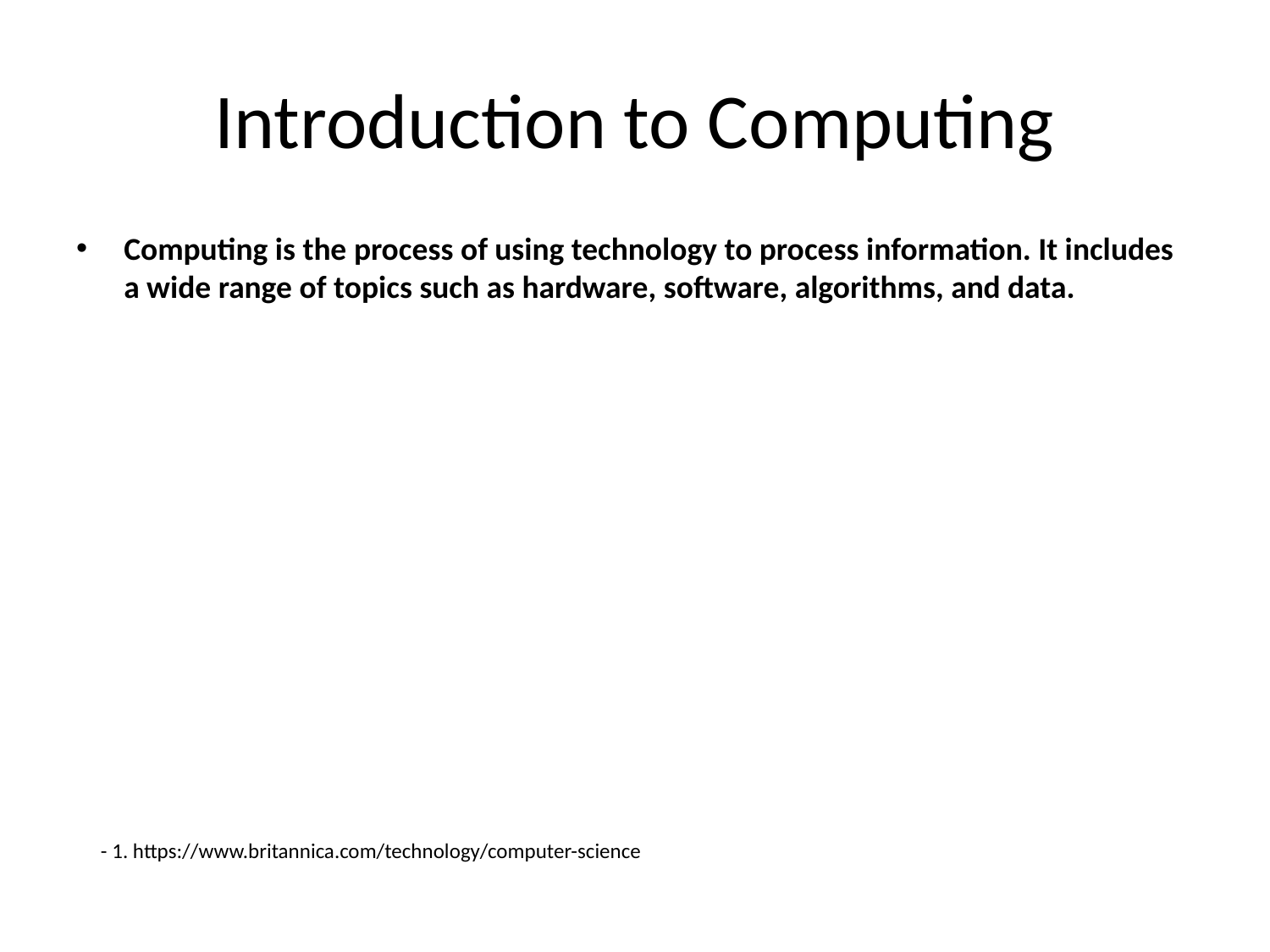

# Introduction to Computing
Computing is the process of using technology to process information. It includes a wide range of topics such as hardware, software, algorithms, and data.

- 1. https://www.britannica.com/technology/computer-science